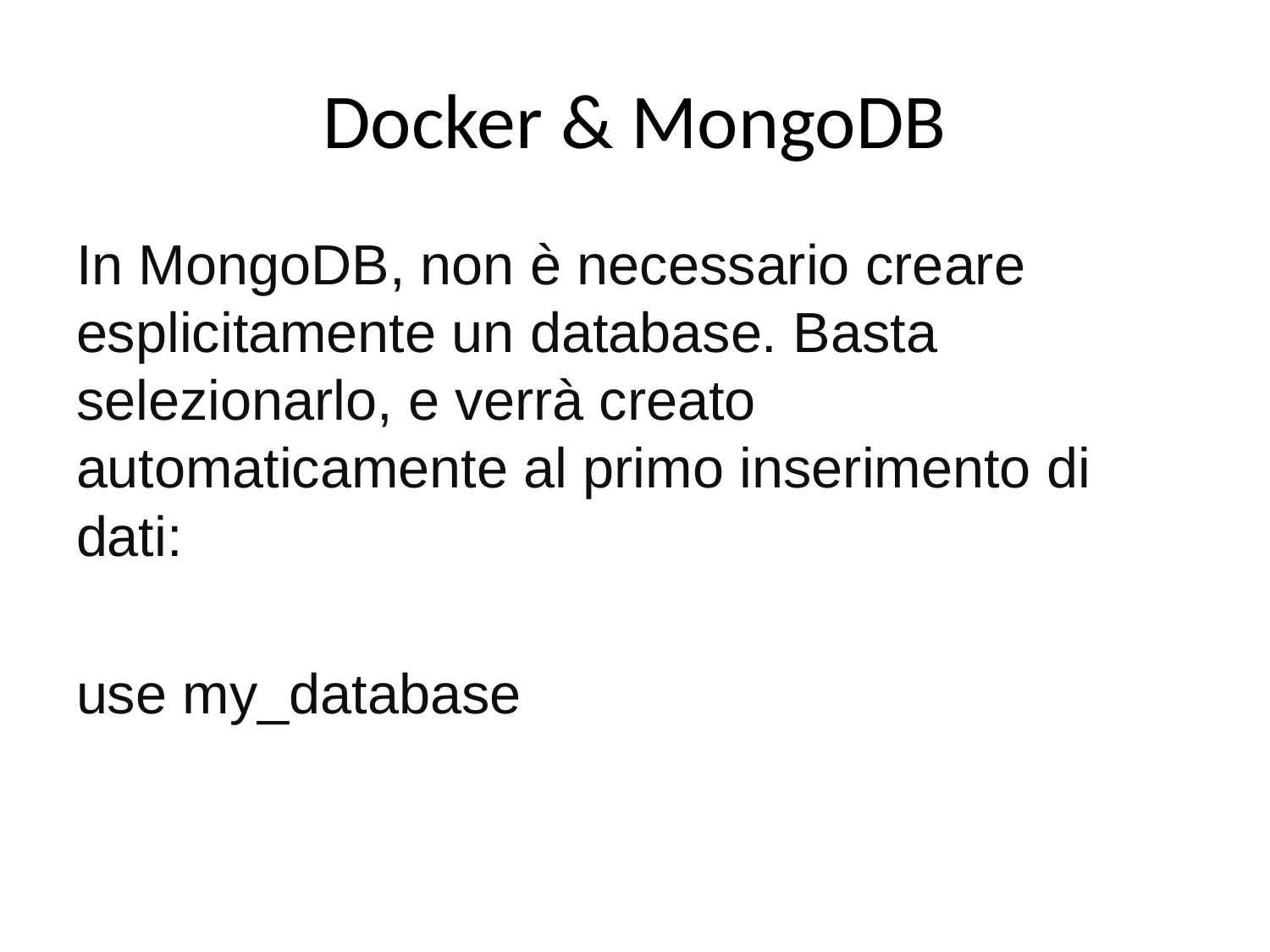

# Docker & MongoDB
In MongoDB, non è necessario creare esplicitamente un database. Basta selezionarlo, e verrà creato automaticamente al primo inserimento di dati:

use my_database